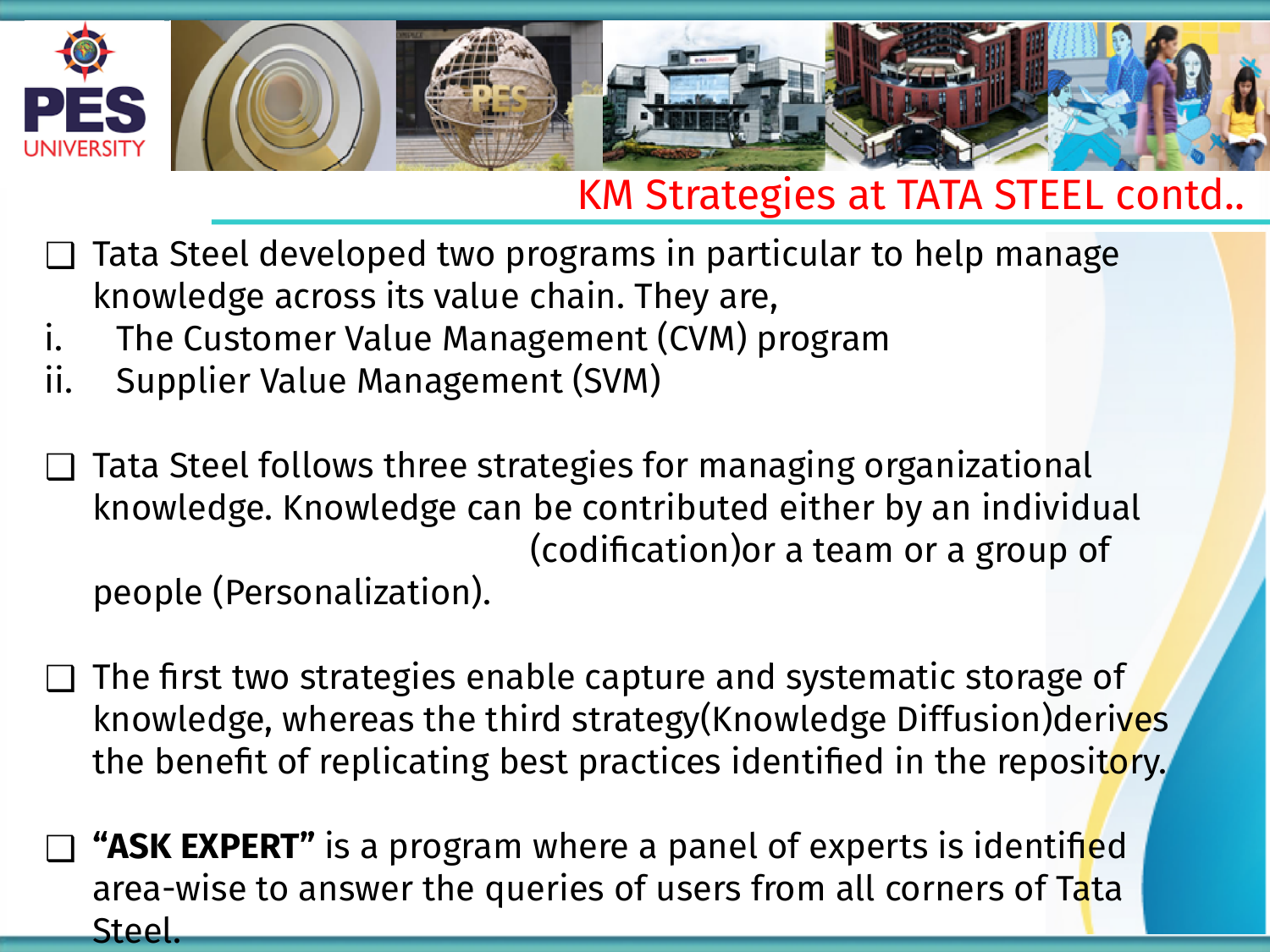

KM Strategies at TATA STEEL contd..

Tata Steel developed two programs in particular to help manage knowledge across its value chain. They are,
The Customer Value Management (CVM) program
Supplier Value Management (SVM)

Tata Steel follows three strategies for managing organizational knowledge. Knowledge can be contributed either by an individual                                                       (codification)or a team or a group of people (Personalization).

The first two strategies enable capture and systematic storage of knowledge, whereas the third strategy(Knowledge Diffusion)derives the benefit of replicating best practices identified in the repository.

“ASK EXPERT” is a program where a panel of experts is identified area-wise to answer the queries of users from all corners of Tata Steel.